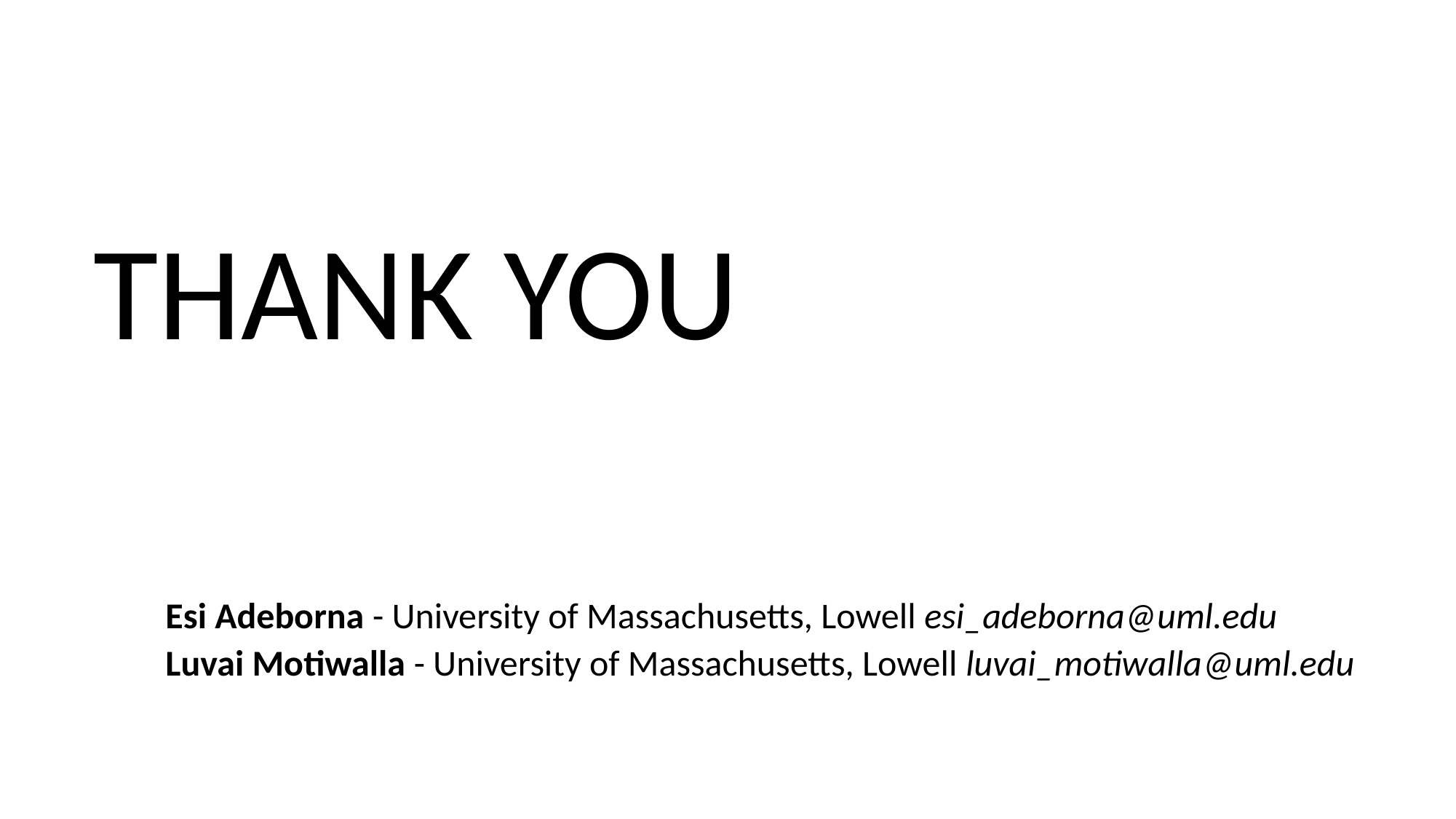

# THANK YOU
Esi Adeborna - University of Massachusetts, Lowell esi_adeborna@uml.edu
Luvai Motiwalla - University of Massachusetts, Lowell luvai_motiwalla@uml.edu